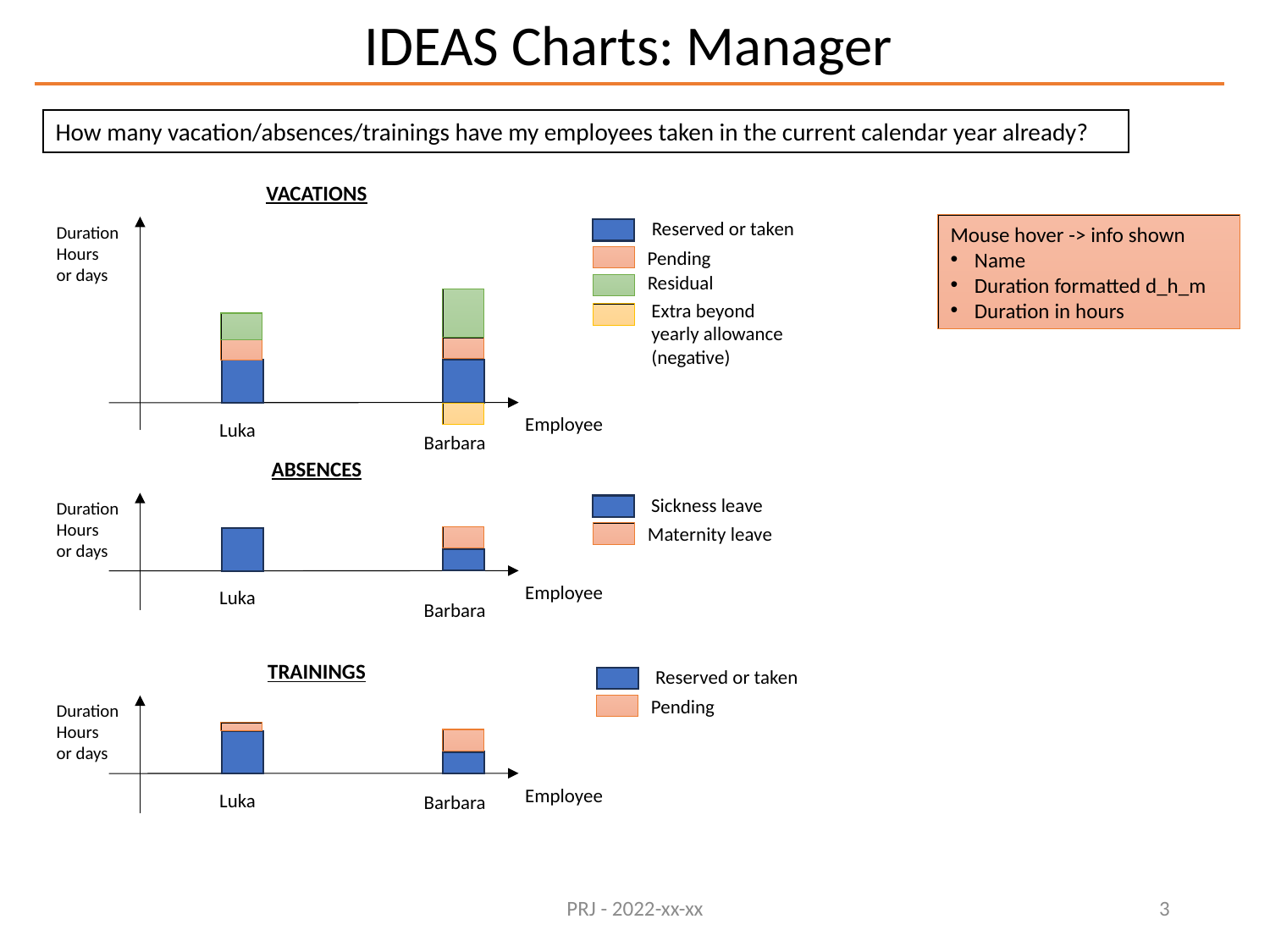

# IDEAS Charts: Manager
How many vacation/absences/trainings have my employees taken in the current calendar year already?
VACATIONS
Reserved or taken
Duration
Hours
or days
Mouse hover -> info shown
Name
Duration formatted d_h_m
Duration in hours

Pending

Residual

Extra beyond
yearly allowance
(negative)

Employee
Luka
Barbara
ABSENCES
Sickness leave
Duration
Hours
or days

Maternity leave

Employee
Luka
Barbara
TRAININGS
Reserved or taken

Pending
Duration
Hours
or days

Employee
Luka
Barbara
PRJ - 2022-xx-xx
3